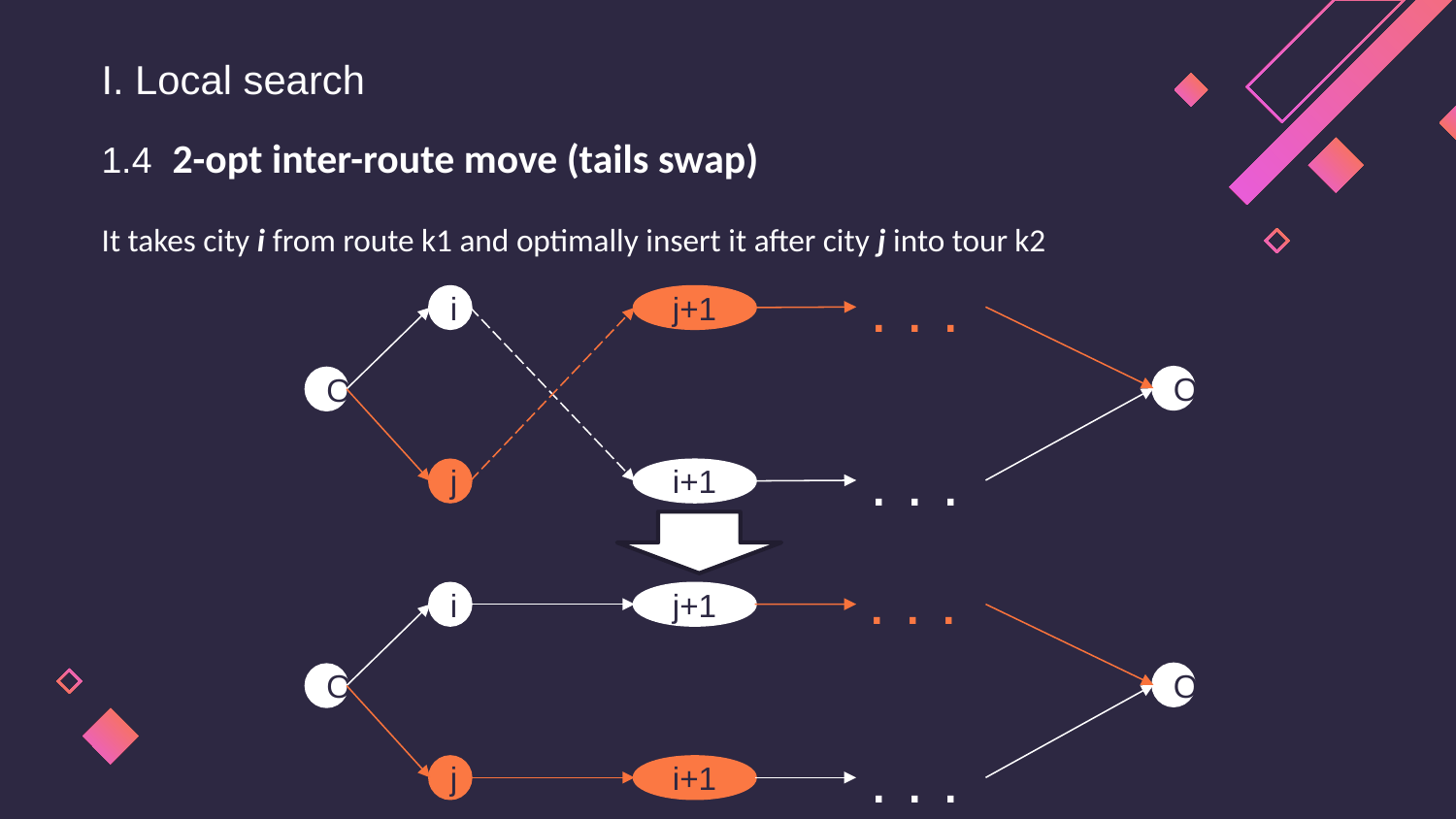

I. Local search
1.4  2-opt inter-route move (tails swap)

It takes city i from route k1 and optimally insert it after city j into tour k2
. . .
i
j+1
O
O
. . .
j
i+1

. . .
i
j+1
O
O
. . .
j
i+1